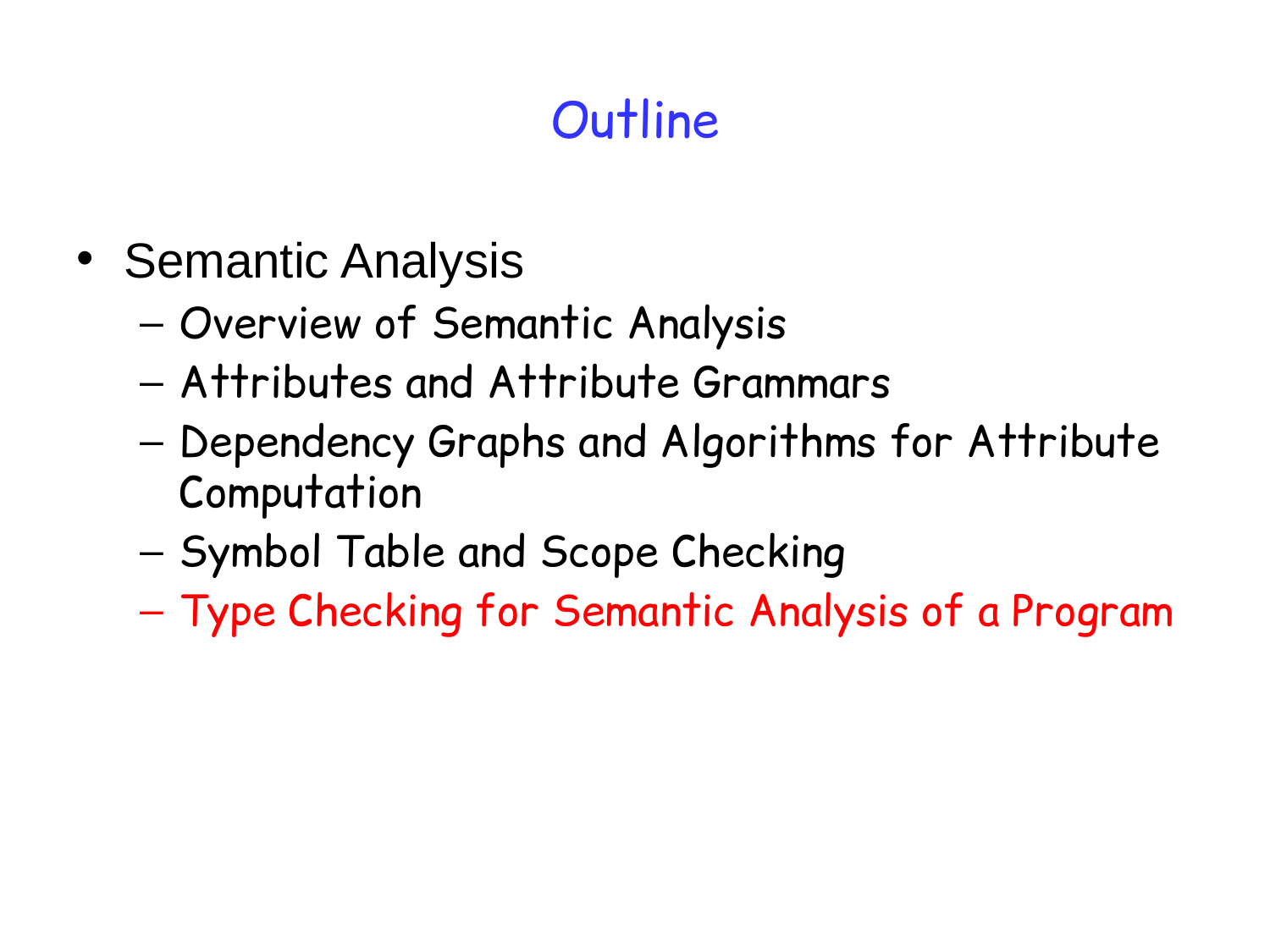

# Outline
Semantic Analysis
Overview of Semantic Analysis
Attributes and Attribute Grammars
Dependency Graphs and Algorithms for Attribute Computation
Symbol Table and Scope Checking
Type Checking for Semantic Analysis of a Program